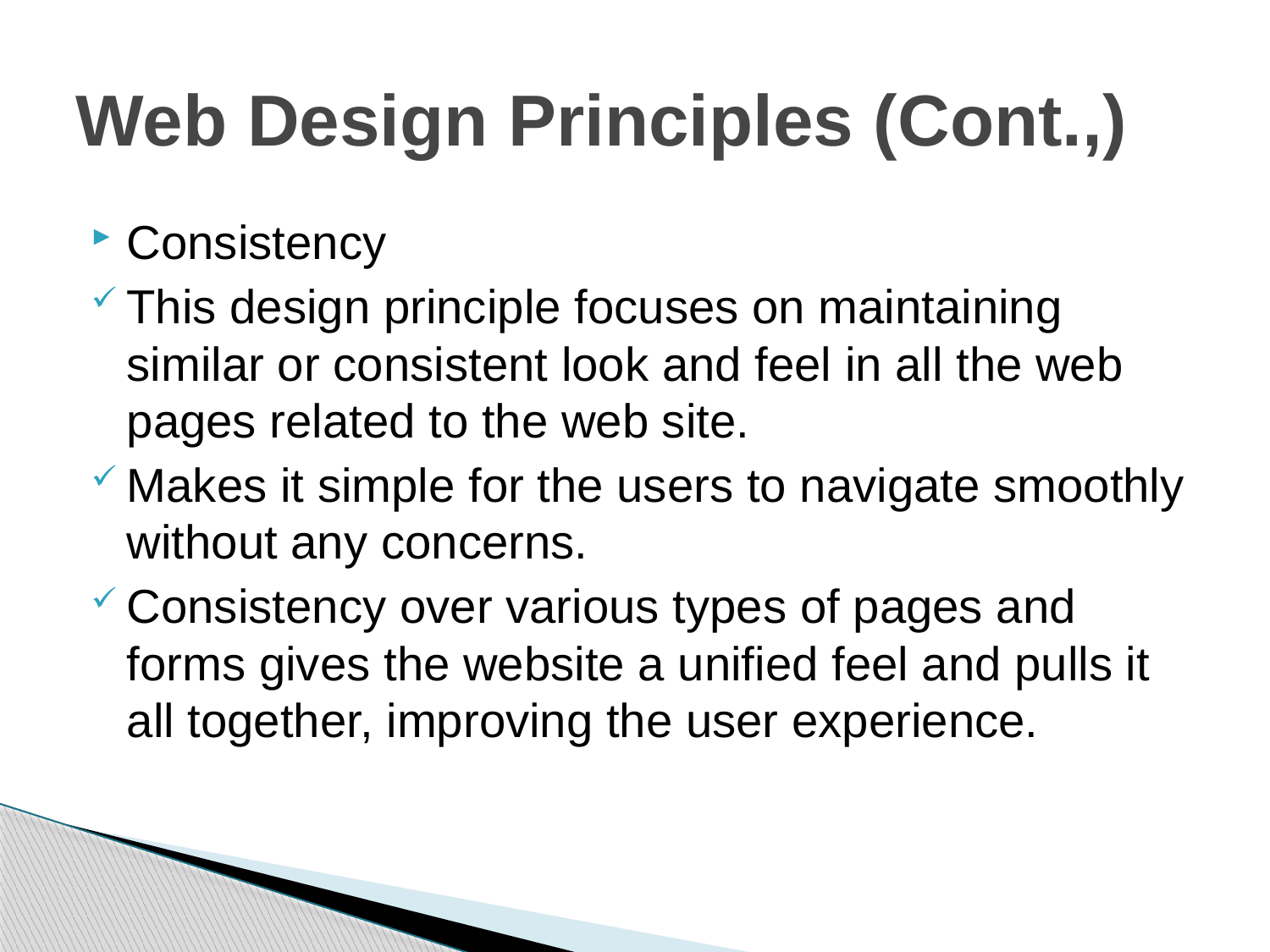

# Web Design Principles (Cont.,)
Consistency
This design principle focuses on maintaining similar or consistent look and feel in all the web pages related to the web site.
Makes it simple for the users to navigate smoothly without any concerns.
Consistency over various types of pages and forms gives the website a unified feel and pulls it all together, improving the user experience.